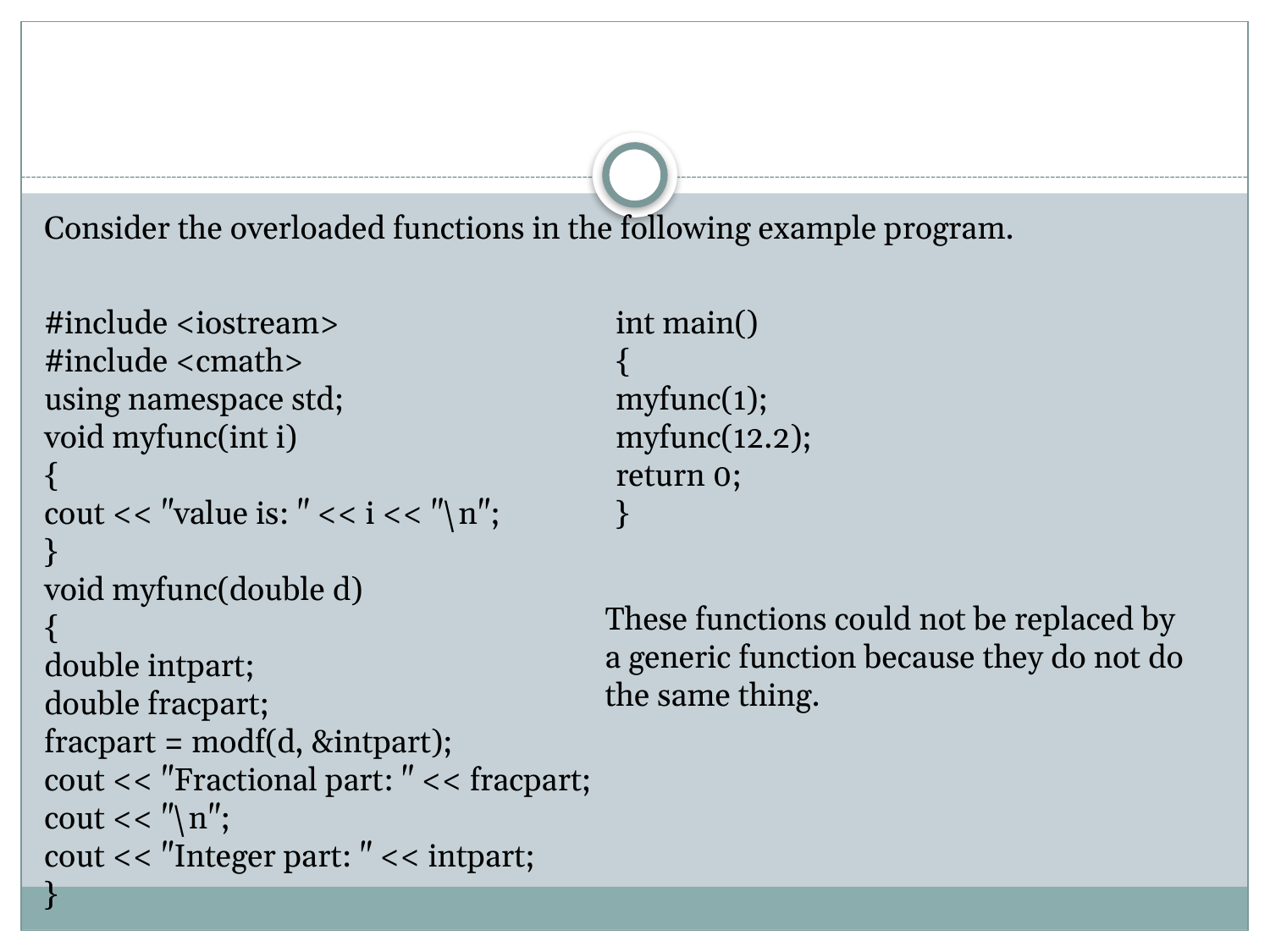

#
Consider the overloaded functions in the following example program.

#include <iostream>
#include <cmath>
using namespace std;
void myfunc(int i)
{
cout << "value is: " << i << "\n";
}
void myfunc(double d)
{
double intpart;
double fracpart;
fracpart = modf(d, &intpart);
cout << "Fractional part: " << fracpart;
cout << "\n";
cout << "Integer part: " << intpart;
}
int main()
{
myfunc(1);
myfunc(12.2);
return 0;
}
These functions could not be replaced by
a generic function because they do not do the same thing.